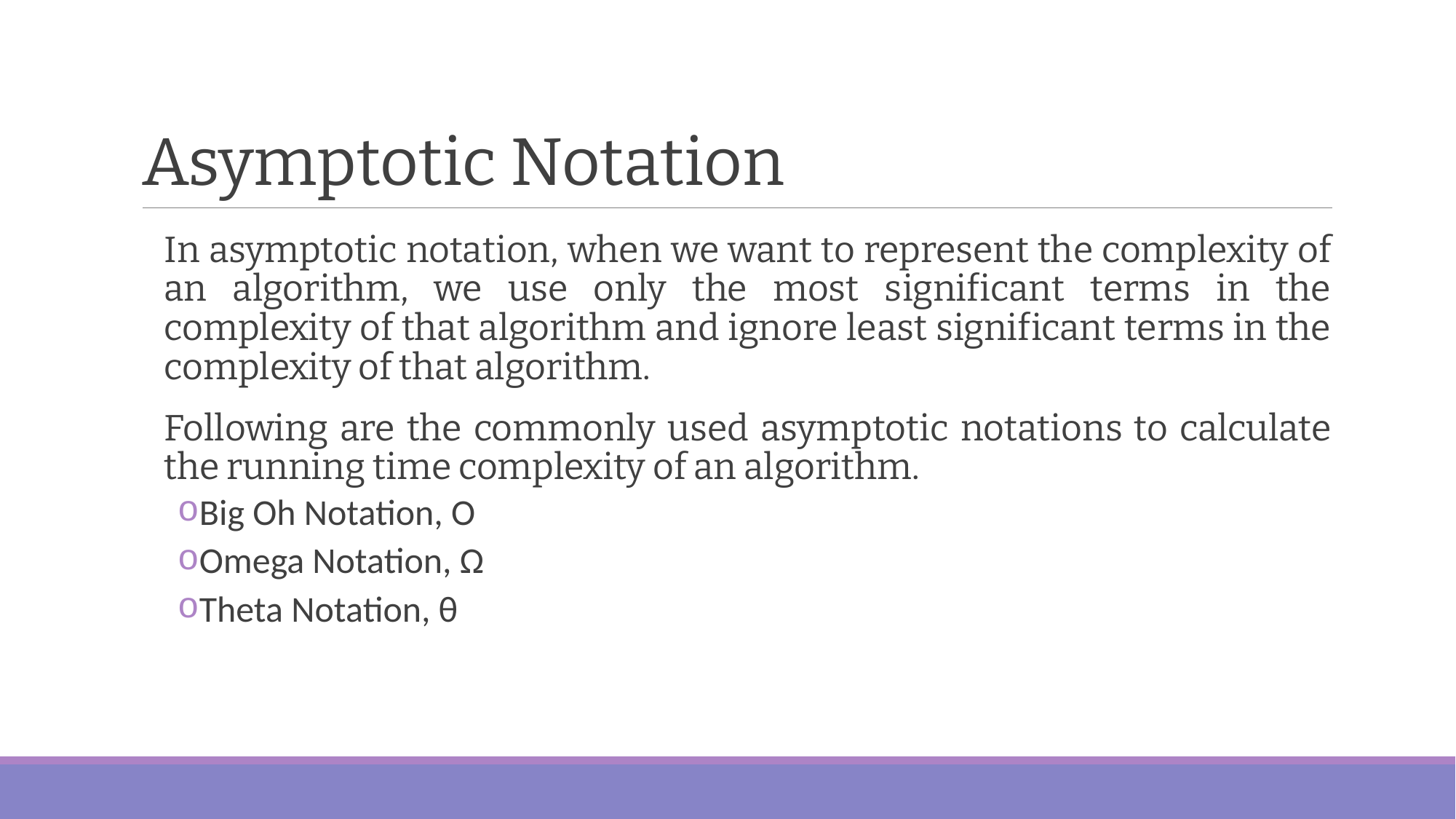

# Asymptotic Notation

In asymptotic notation, when we want to represent the complexity of an algorithm, we use only the most significant terms in the complexity of that algorithm and ignore least significant terms in the complexity of that algorithm.
Following are the commonly used asymptotic notations to calculate the running time complexity of an algorithm.
Big Oh Notation, Ο
Omega Notation, Ω
Theta Notation, θ